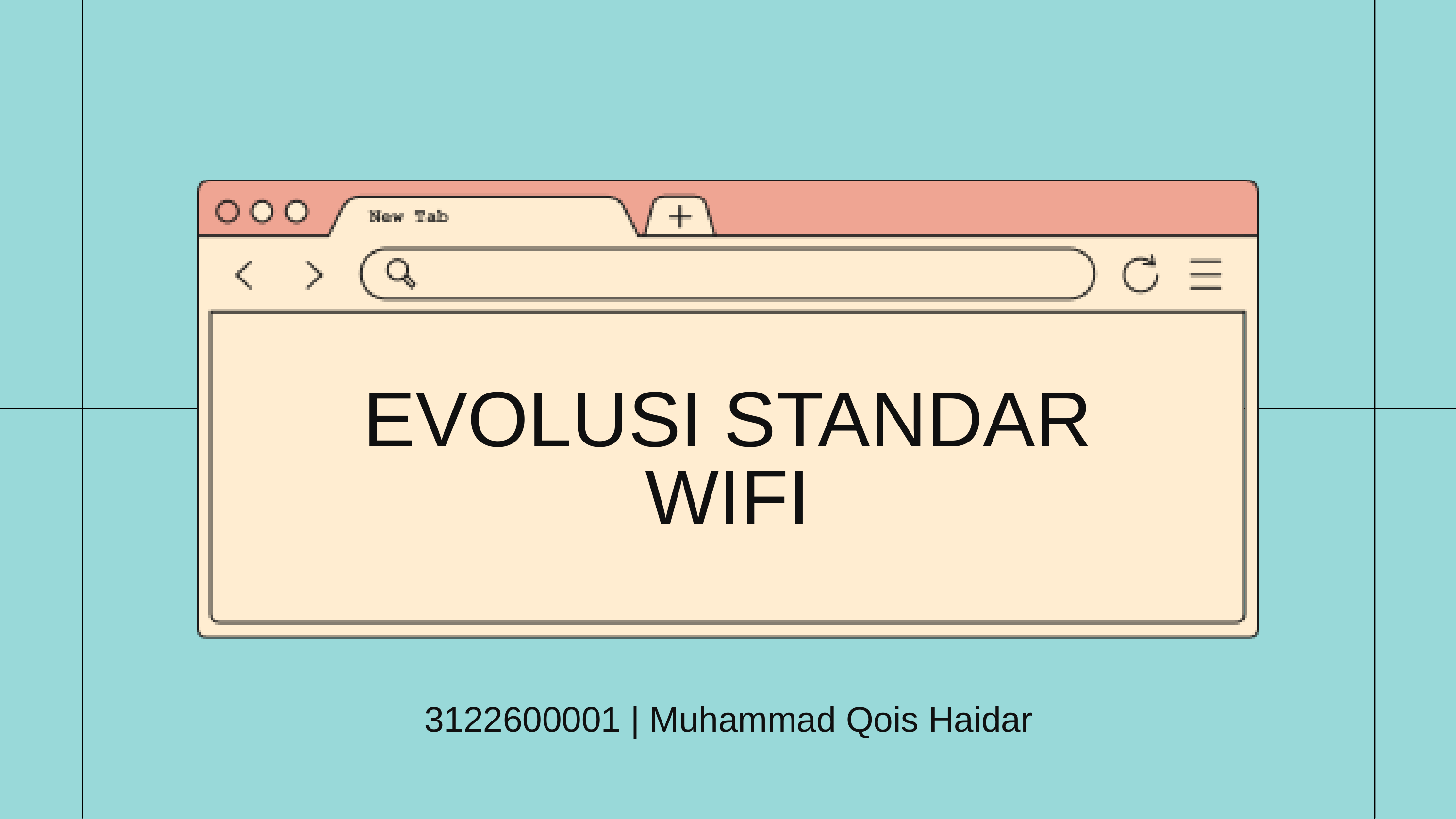

EVOLUSI STANDAR WIFI

3122600001 | Muhammad Qois Haidar